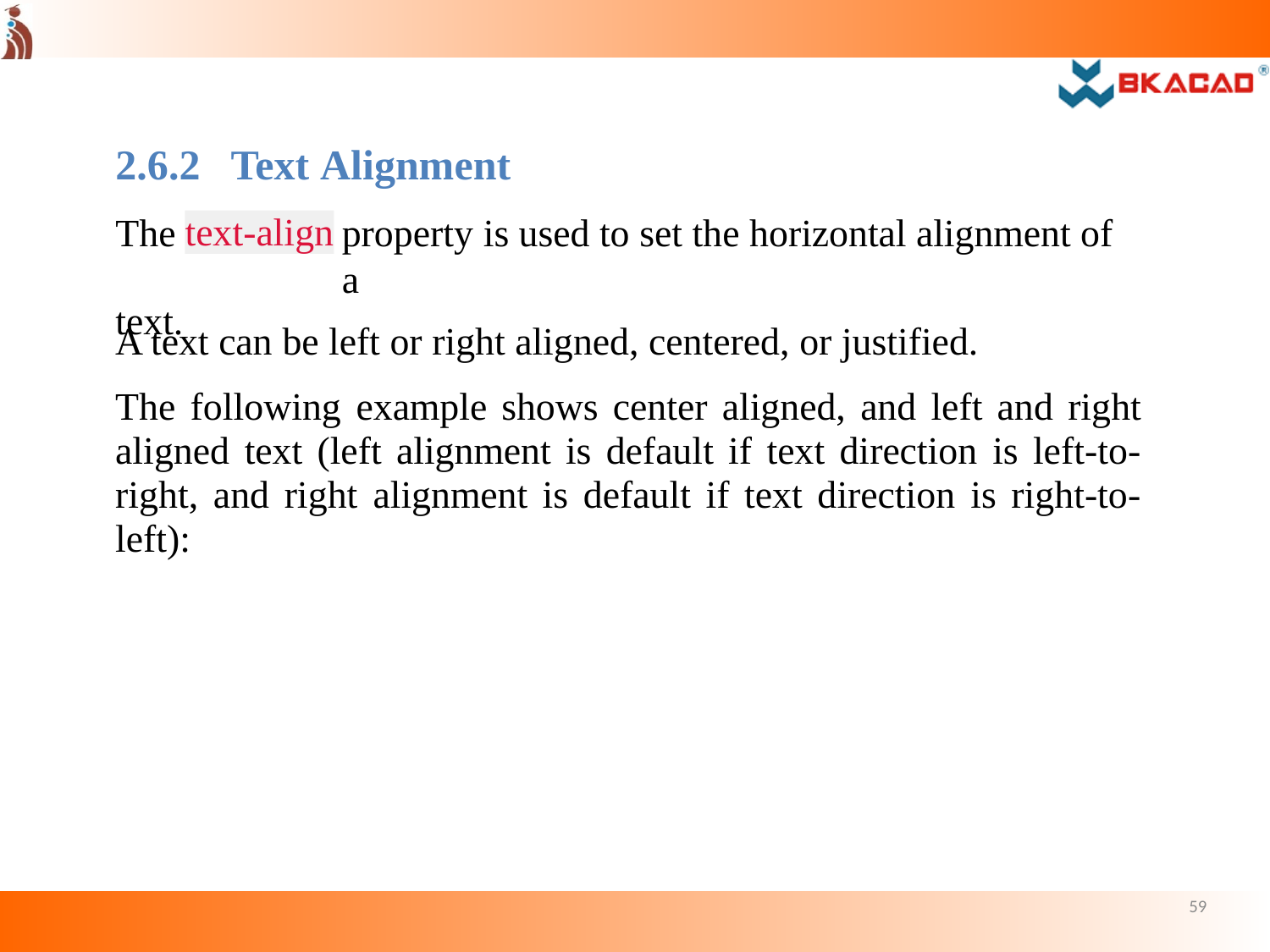

2.6.2
Text Alignment
property is used to set the horizontal alignment of   a
text-align
The  text.
A text can be left or right aligned, centered, or justified.
The following example shows center aligned, and left and right  aligned text (left alignment is default if text direction is left-to-  right, and right alignment is default if text direction is right-to-  left):
59